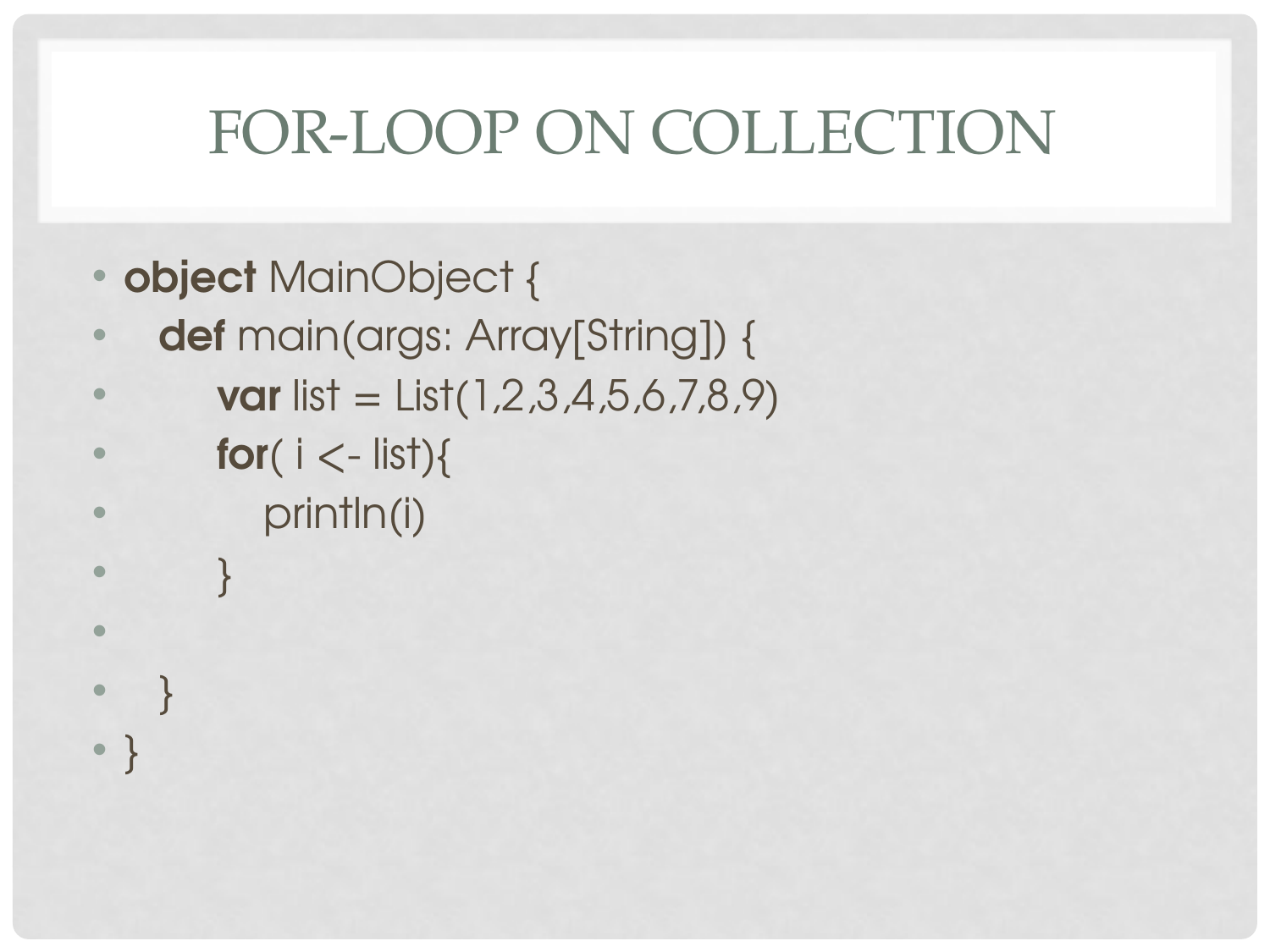

# for-loop on Collection
object MainObject {
   def main(args: Array[String]) {
        var list = List(1,2,3,4,5,6,7,8,9)
        for( i <- list){
            println(i)
        }

   }
}